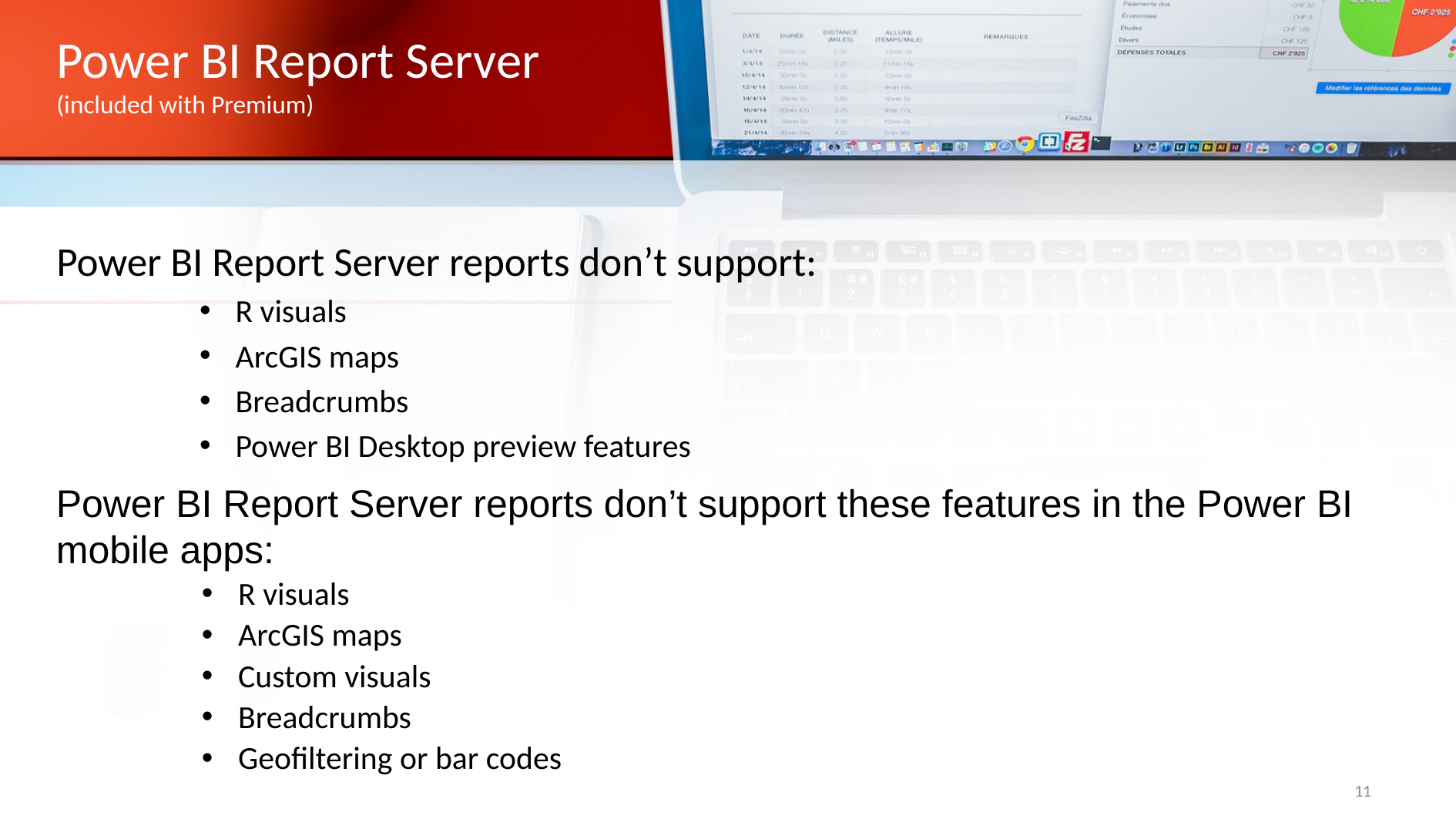

# Power BI Report Server (included with Premium)
Power BI Report Server reports don’t support:
R visuals
ArcGIS maps
Breadcrumbs
Power BI Desktop preview features

Power BI Report Server reports don’t support these features in the Power BI mobile apps:
R visuals
ArcGIS maps
Custom visuals
Breadcrumbs
Geofiltering or bar codes
11